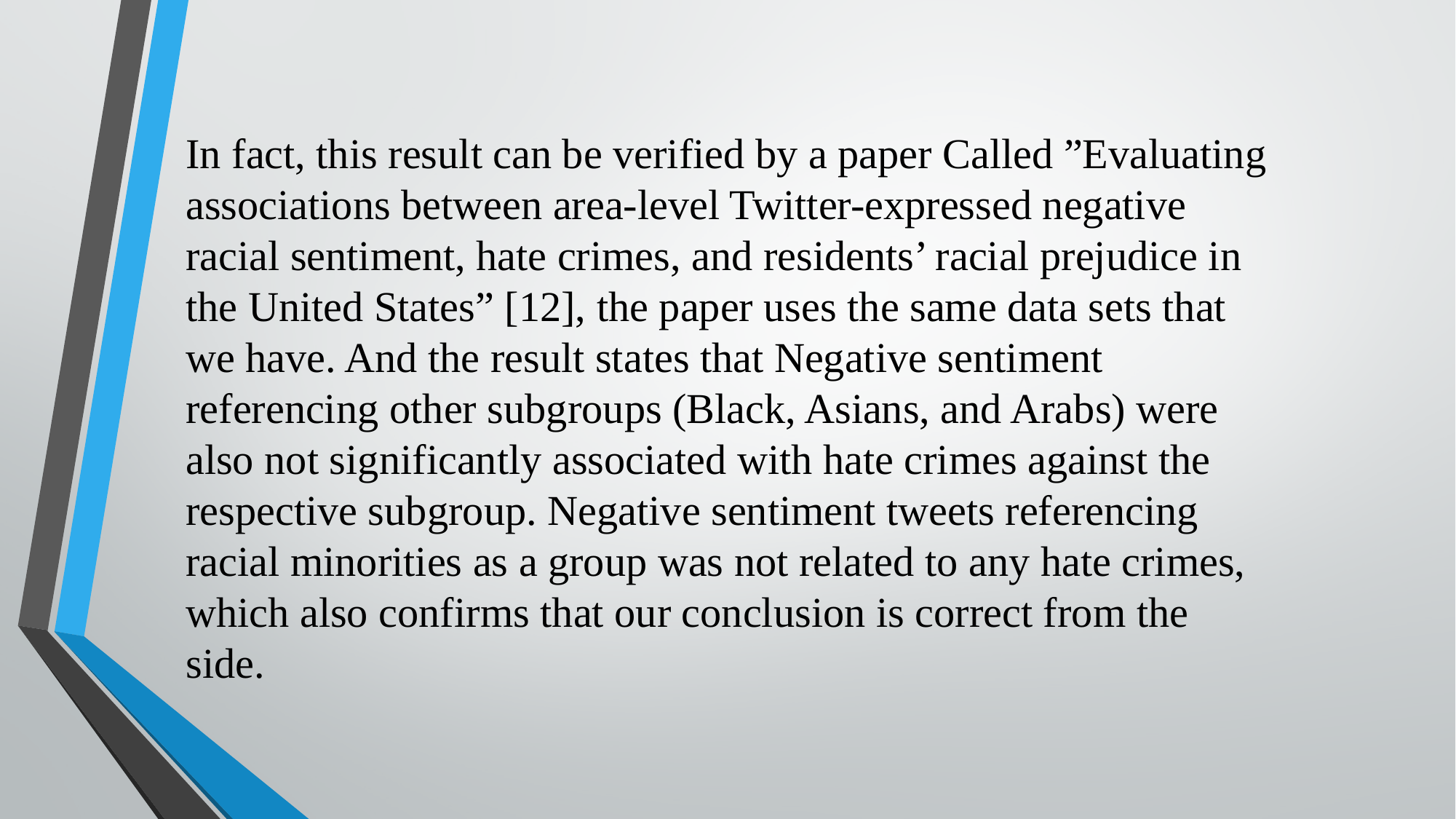

In fact, this result can be verified by a paper Called ”Evaluating associations between area-level Twitter-expressed negative racial sentiment, hate crimes, and residents’ racial prejudice in the United States” [12], the paper uses the same data sets that we have. And the result states that Negative sentiment referencing other subgroups (Black, Asians, and Arabs) were also not significantly associated with hate crimes against the respective subgroup. Negative sentiment tweets referencing racial minorities as a group was not related to any hate crimes, which also confirms that our conclusion is correct from the side.